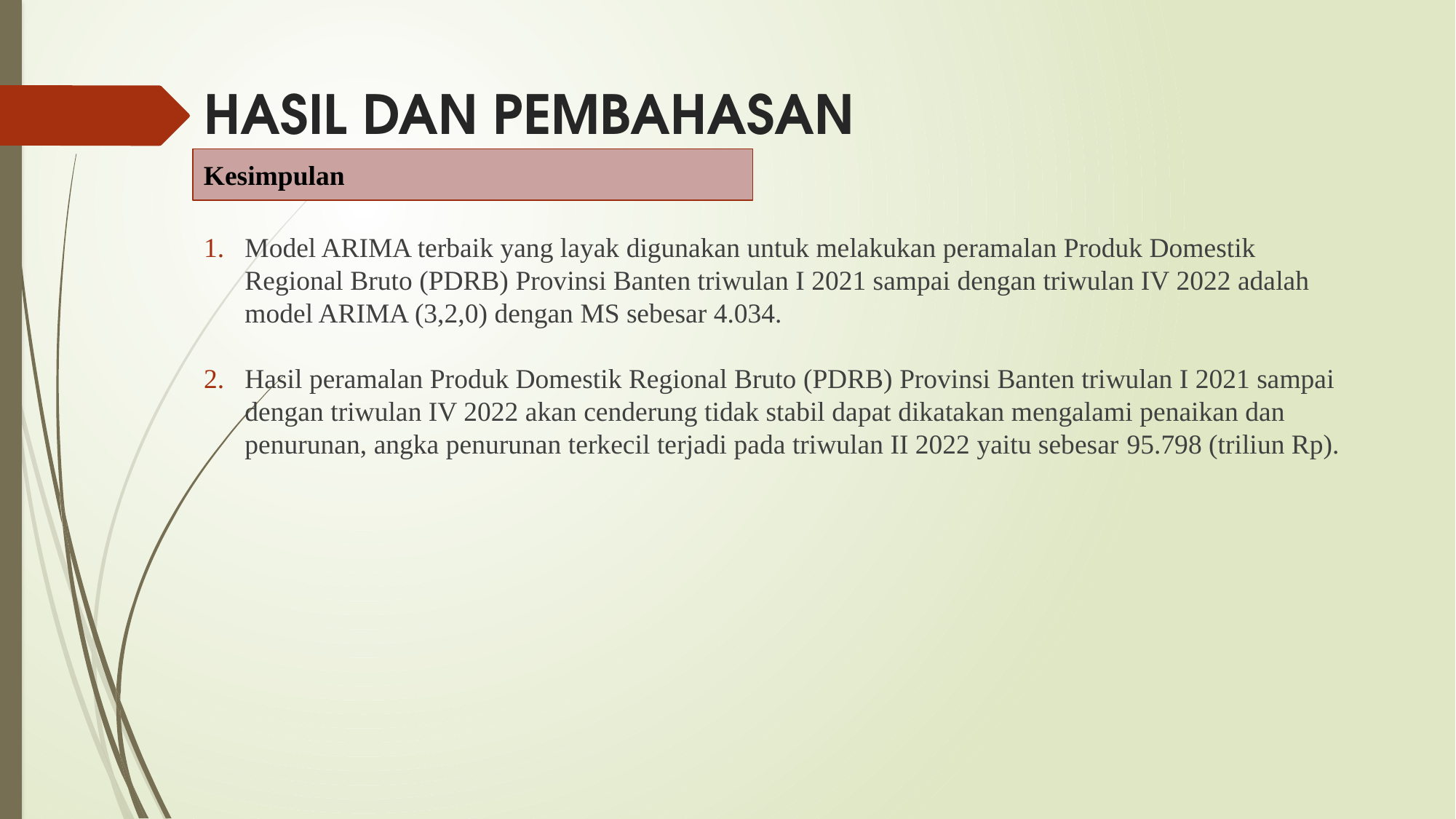

HASIL DAN PEMBAHASAN
Kesimpulan
Model ARIMA terbaik yang layak digunakan untuk melakukan peramalan Produk Domestik Regional Bruto (PDRB) Provinsi Banten triwulan I 2021 sampai dengan triwulan IV 2022 adalah model ARIMA (3,2,0) dengan MS sebesar 4.034.

Hasil peramalan Produk Domestik Regional Bruto (PDRB) Provinsi Banten triwulan I 2021 sampai dengan triwulan IV 2022 akan cenderung tidak stabil dapat dikatakan mengalami penaikan dan penurunan, angka penurunan terkecil terjadi pada triwulan II 2022 yaitu sebesar 95.798 (triliun Rp).